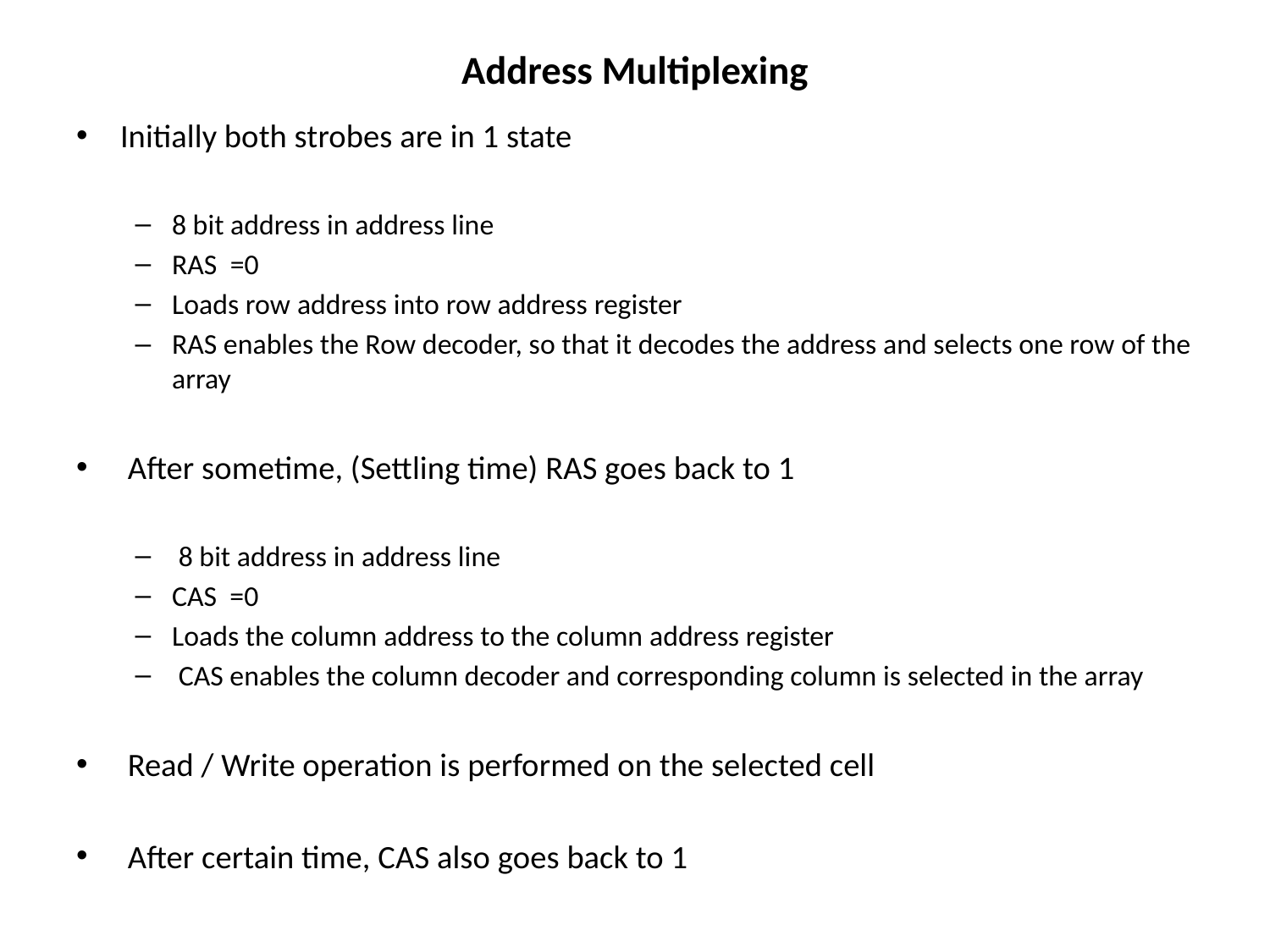

# Address Multiplexing
Initially both strobes are in 1 state

8 bit address in address line
RAS  =0
Loads row address into row address register
RAS enables the Row decoder, so that it decodes the address and selects one row of the array

 After sometime, (Settling time) RAS goes back to 1

 8 bit address in address line
CAS  =0
Loads the column address to the column address register
 CAS enables the column decoder and corresponding column is selected in the array

 Read / Write operation is performed on the selected cell

 After certain time, CAS also goes back to 1